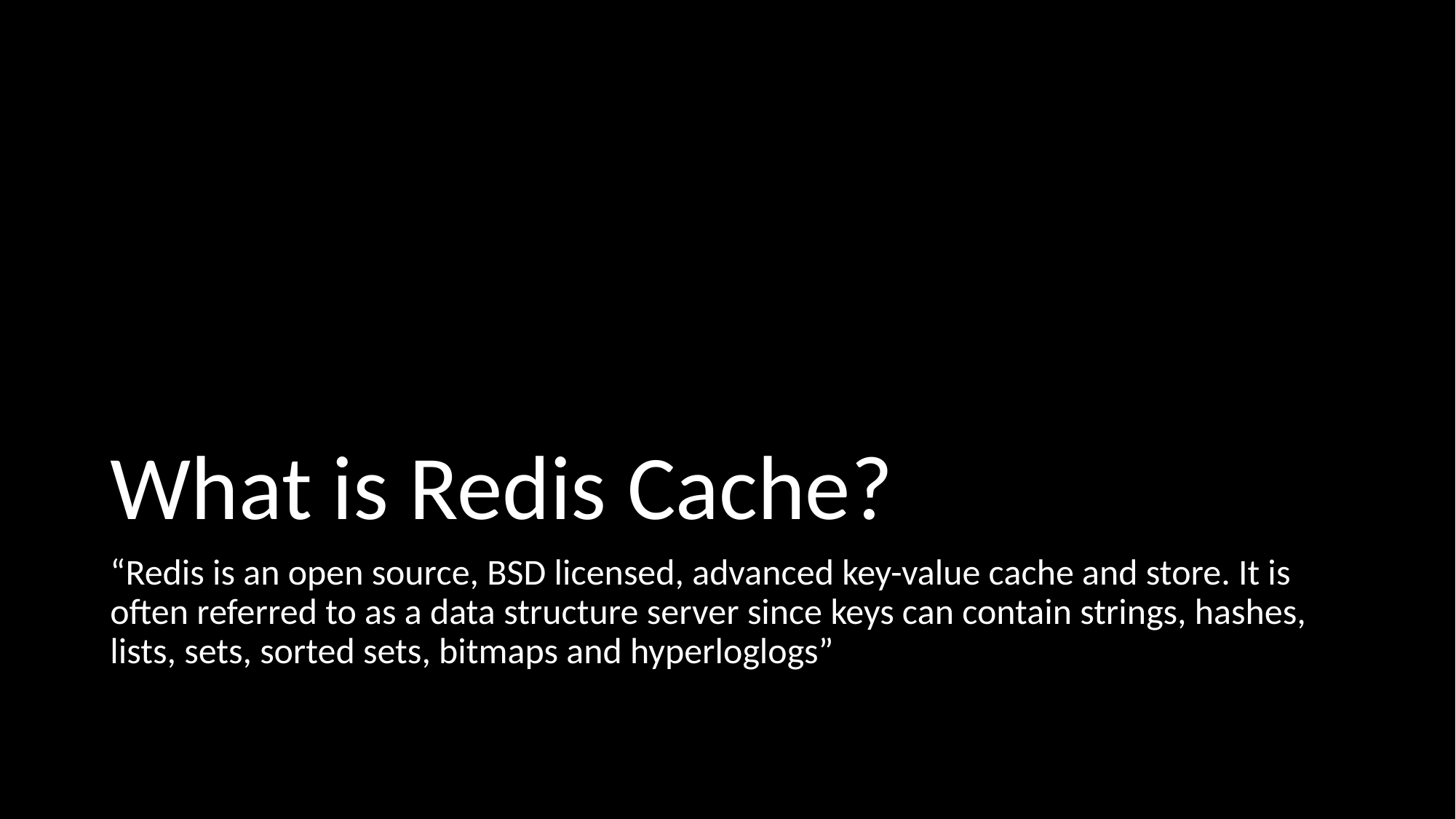

# What is Redis Cache?
“Redis is an open source, BSD licensed, advanced key-value cache and store. It is often referred to as a data structure server since keys can contain strings, hashes, lists, sets, sorted sets, bitmaps and hyperloglogs”